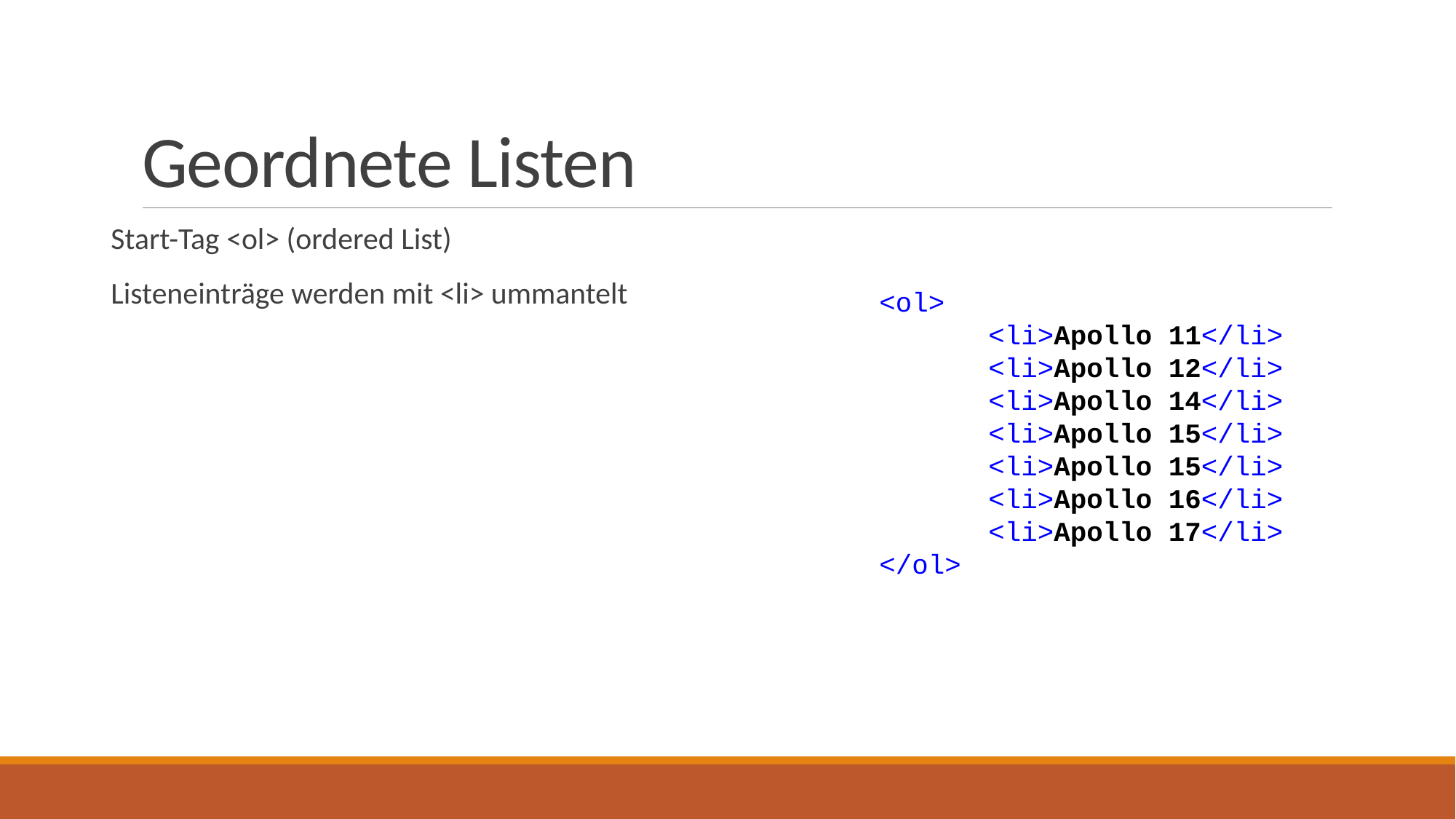

# Geordnete Listen
Start-Tag <ol> (ordered List)
Listeneinträge werden mit <li> ummantelt
<ol>
	<li>Apollo 11</li>
	<li>Apollo 12</li>
	<li>Apollo 14</li>
	<li>Apollo 15</li>
	<li>Apollo 15</li>
	<li>Apollo 16</li>
	<li>Apollo 17</li>
</ol>